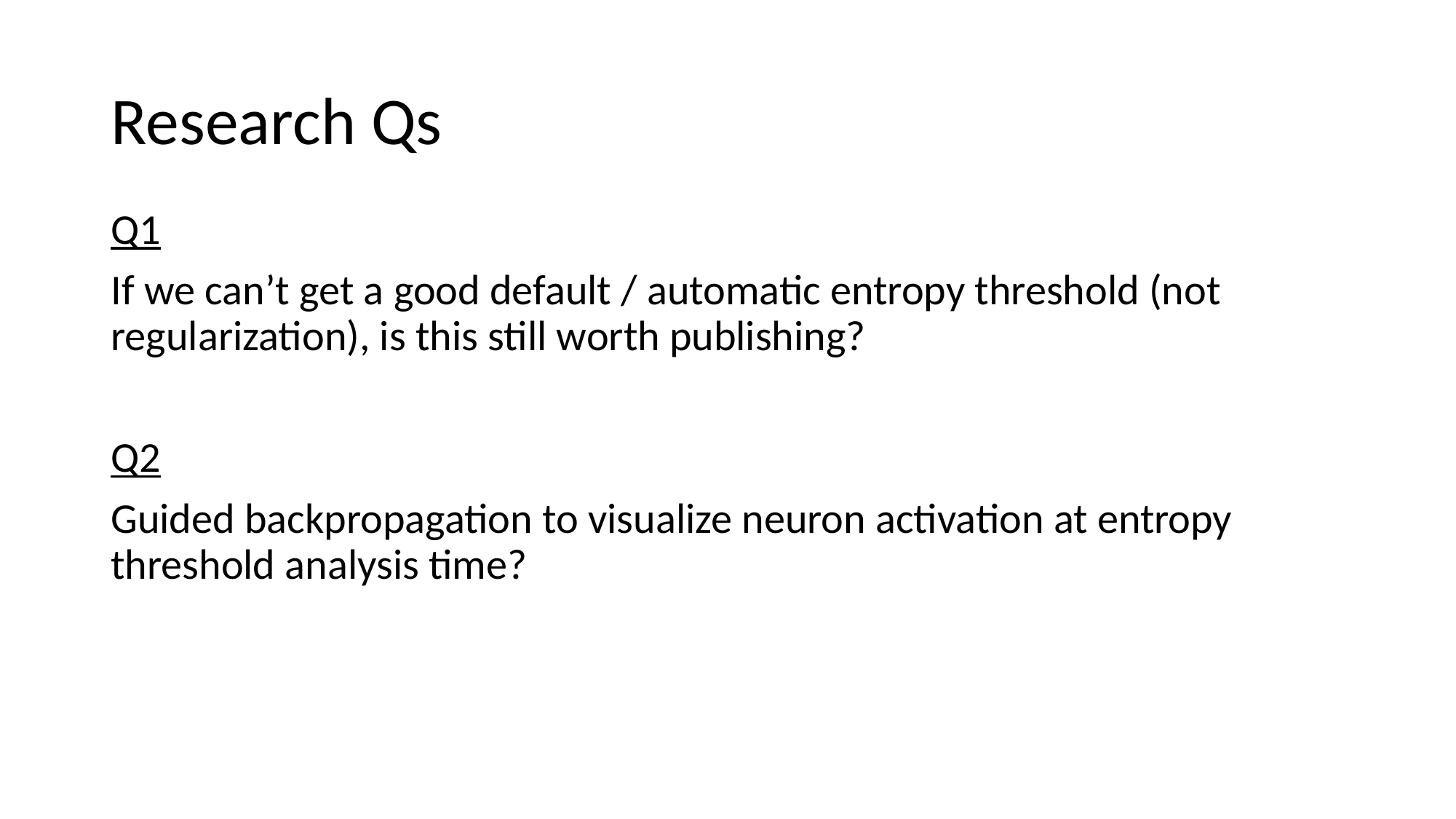

# Research Qs
Q1
If we can’t get a good default / automatic entropy threshold (not regularization), is this still worth publishing?

Q2
Guided backpropagation to visualize neuron activation at entropy threshold analysis time?